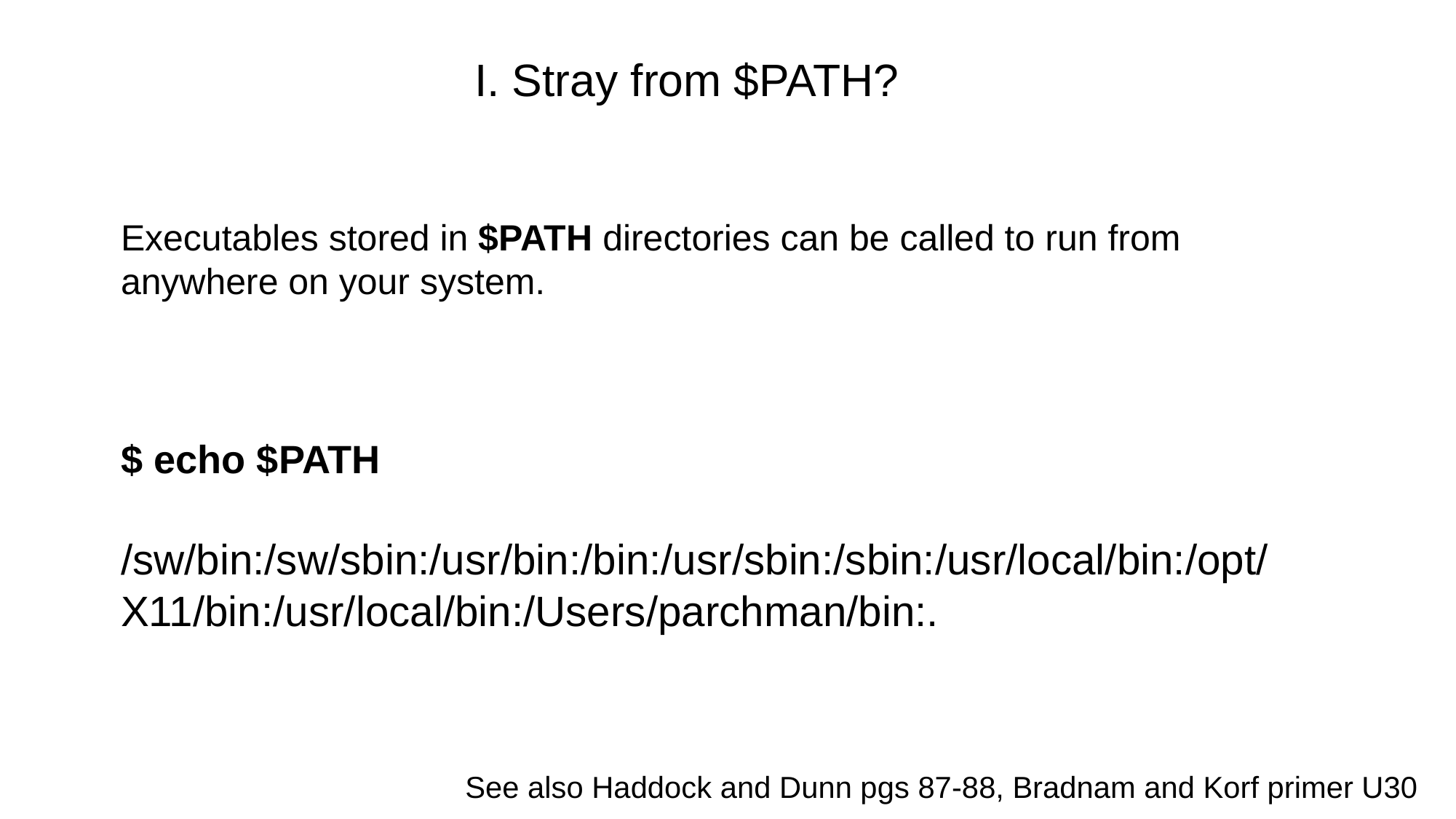

I. Stray from $PATH?
Executables stored in $PATH directories can be called to run from anywhere on your system.
$ echo $PATH

/sw/bin:/sw/sbin:/usr/bin:/bin:/usr/sbin:/sbin:/usr/local/bin:/opt/X11/bin:/usr/local/bin:/Users/parchman/bin:.

See also Haddock and Dunn pgs 87-88, Bradnam and Korf primer U30